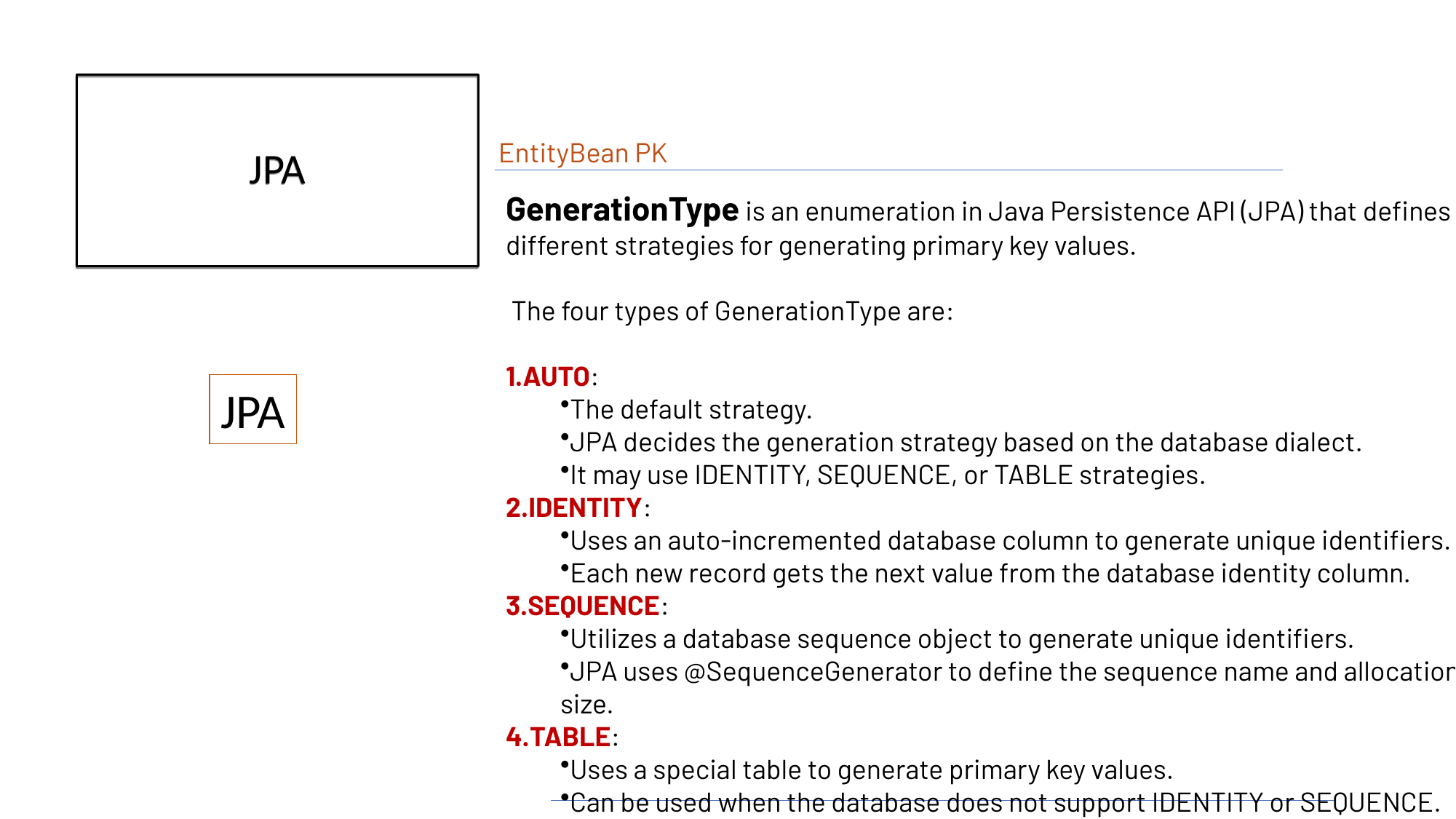

# JPA
EntityBean PK
GenerationType is an enumeration in Java Persistence API (JPA) that defines different strategies for generating primary key values.

 The four types of GenerationType are:

AUTO:
The default strategy.
JPA decides the generation strategy based on the database dialect.
It may use IDENTITY, SEQUENCE, or TABLE strategies.
IDENTITY:
Uses an auto-incremented database column to generate unique identifiers.
Each new record gets the next value from the database identity column.
SEQUENCE:
Utilizes a database sequence object to generate unique identifiers.
JPA uses @SequenceGenerator to define the sequence name and allocation size.
TABLE:
Uses a special table to generate primary key values.
Can be used when the database does not support IDENTITY or SEQUENCE.
JPA